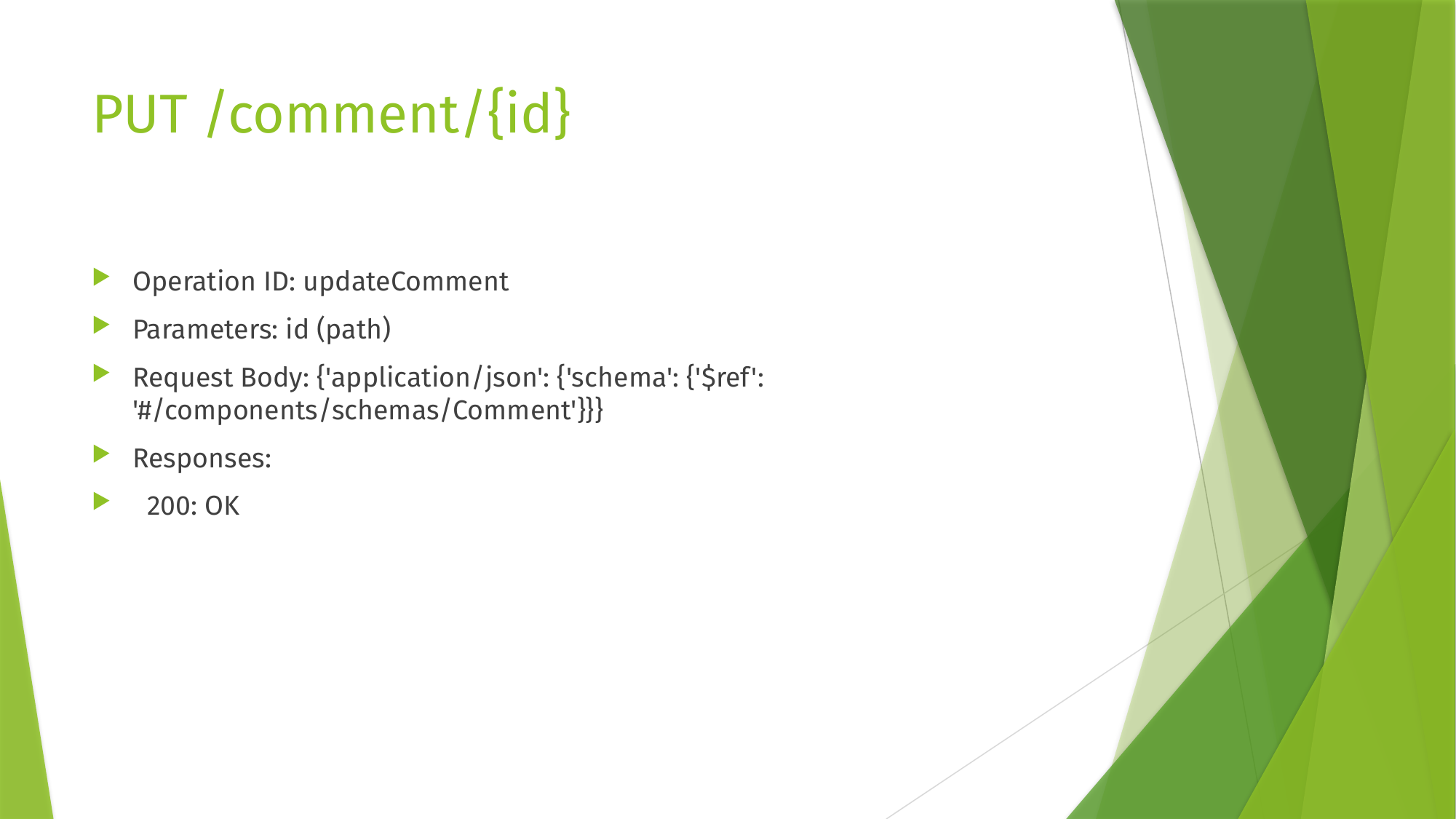

# PUT /comment/{id}
Operation ID: updateComment
Parameters: id (path)
Request Body: {'application/json': {'schema': {'$ref': '#/components/schemas/Comment'}}}
Responses:
  200: OK